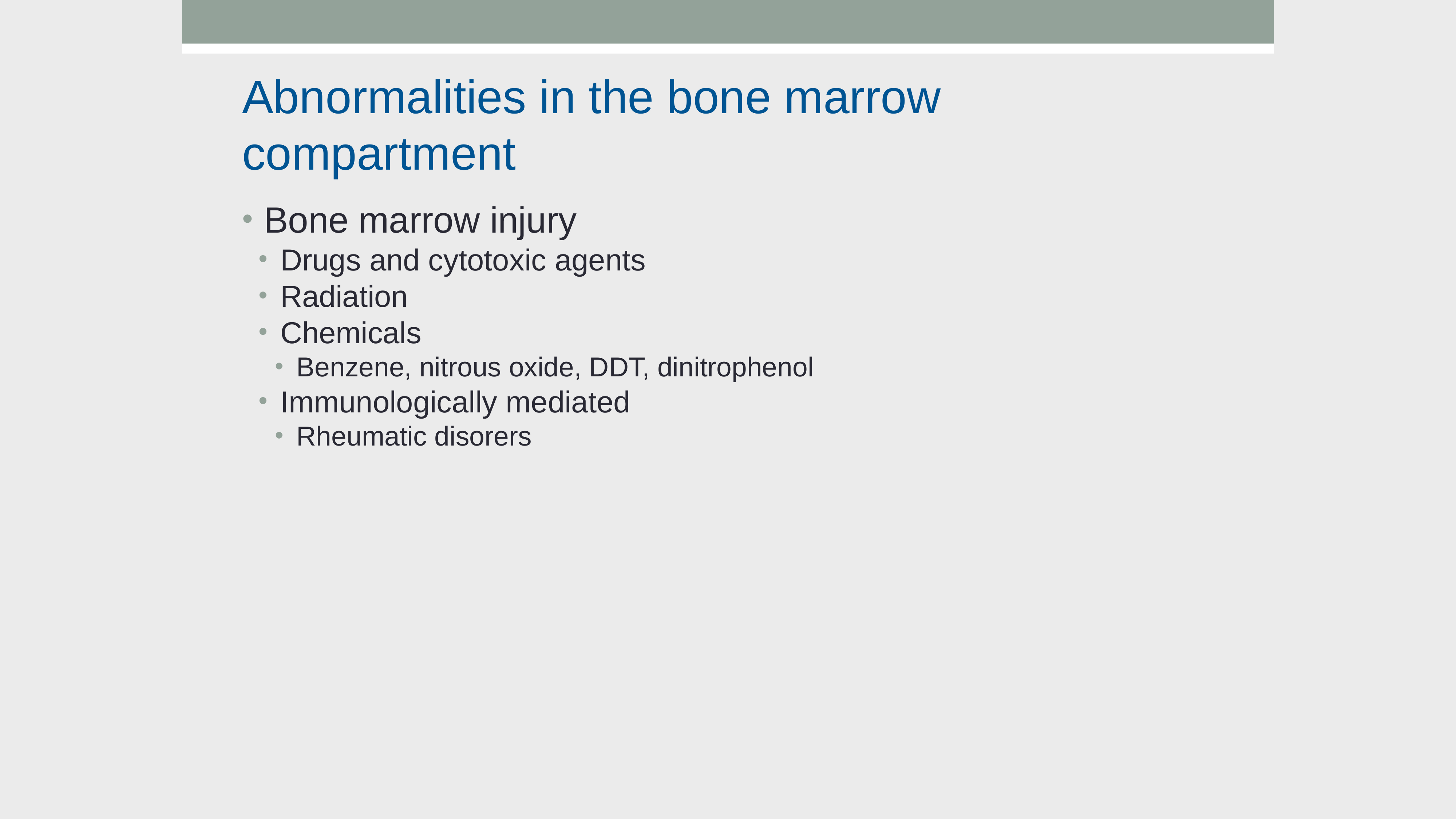

Abnormalities in the bone marrow compartment
Bone marrow injury
Drugs and cytotoxic agents
Radiation
Chemicals
Benzene, nitrous oxide, DDT, dinitrophenol
Immunologically mediated
Rheumatic disorers